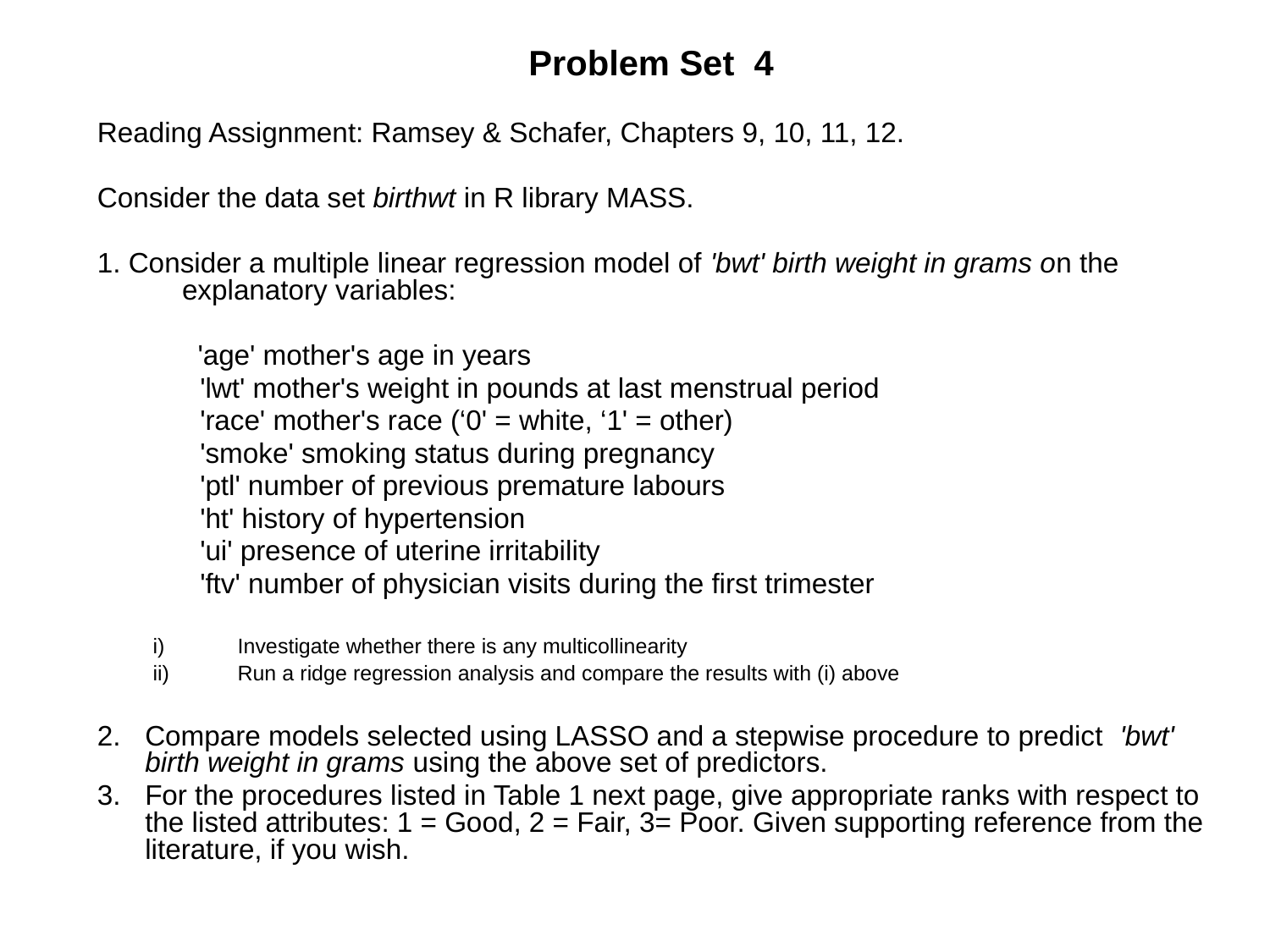

Problem Set  4

Reading Assignment: Ramsey & Schafer, Chapters 9, 10, 11, 12.

Consider the data set birthwt in R library MASS.

1. Consider a multiple linear regression model of 'bwt' birth weight in grams on the explanatory variables:

	  'age' mother's age in years
     'lwt' mother's weight in pounds at last menstrual period
     'race' mother's race (‘0' = white, ‘1' = other)
     'smoke' smoking status during pregnancy
     'ptl' number of previous premature labours
     'ht' history of hypertension
     'ui' presence of uterine irritability
     'ftv' number of physician visits during the first trimester

Investigate whether there is any multicollinearity
Run a ridge regression analysis and compare the results with (i) above

Compare models selected using LASSO and a stepwise procedure to predict  'bwt' birth weight in grams using the above set of predictors.
For the procedures listed in Table 1 next page, give appropriate ranks with respect to the listed attributes: 1 = Good, 2 = Fair, 3= Poor. Given supporting reference from the literature, if you wish.